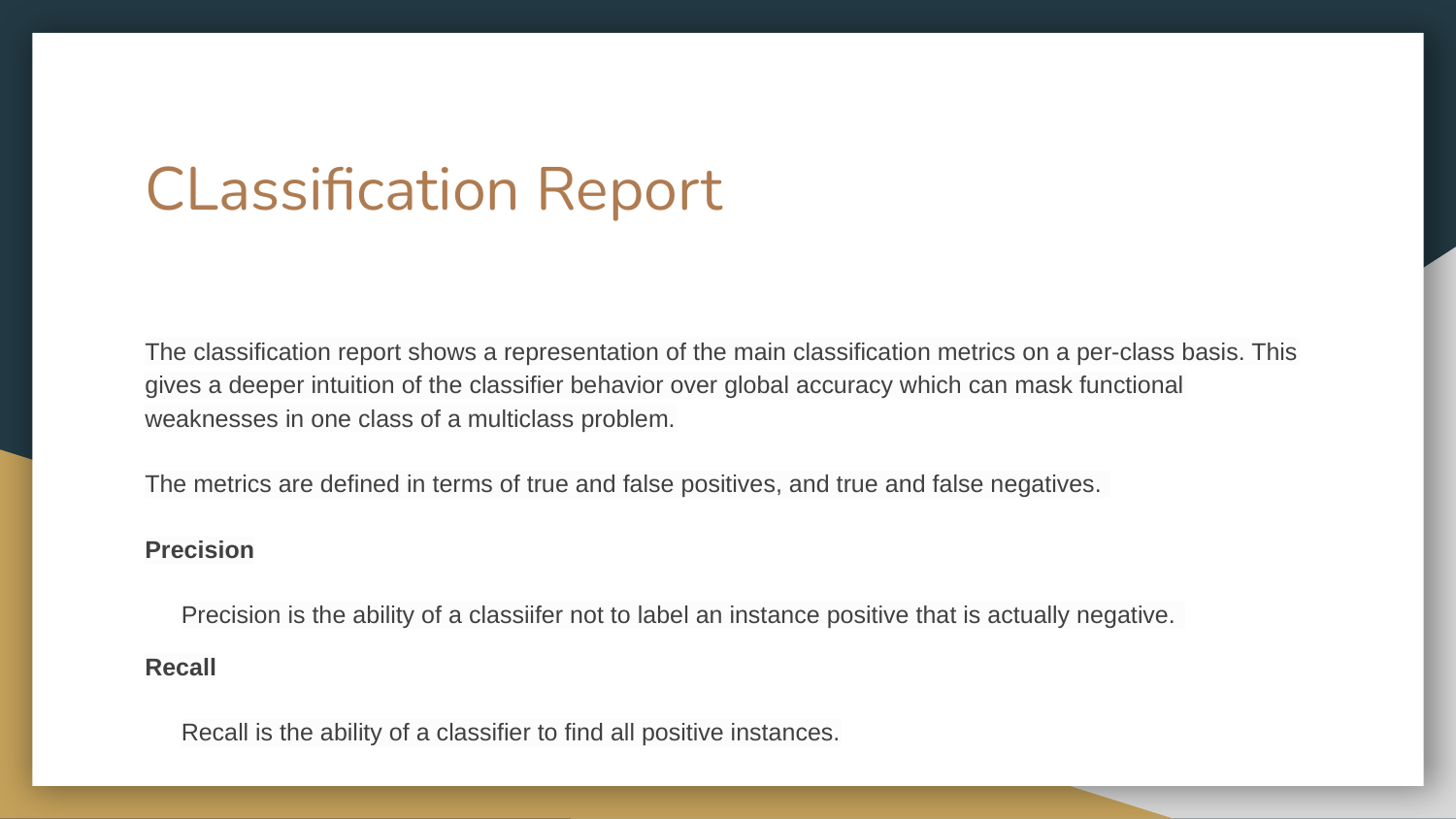

# CLassification Report
The classification report shows a representation of the main classification metrics on a per-class basis. This gives a deeper intuition of the classifier behavior over global accuracy which can mask functional weaknesses in one class of a multiclass problem.
The metrics are defined in terms of true and false positives, and true and false negatives.
Precision
Precision is the ability of a classiifer not to label an instance positive that is actually negative.
Recall
Recall is the ability of a classifier to find all positive instances.